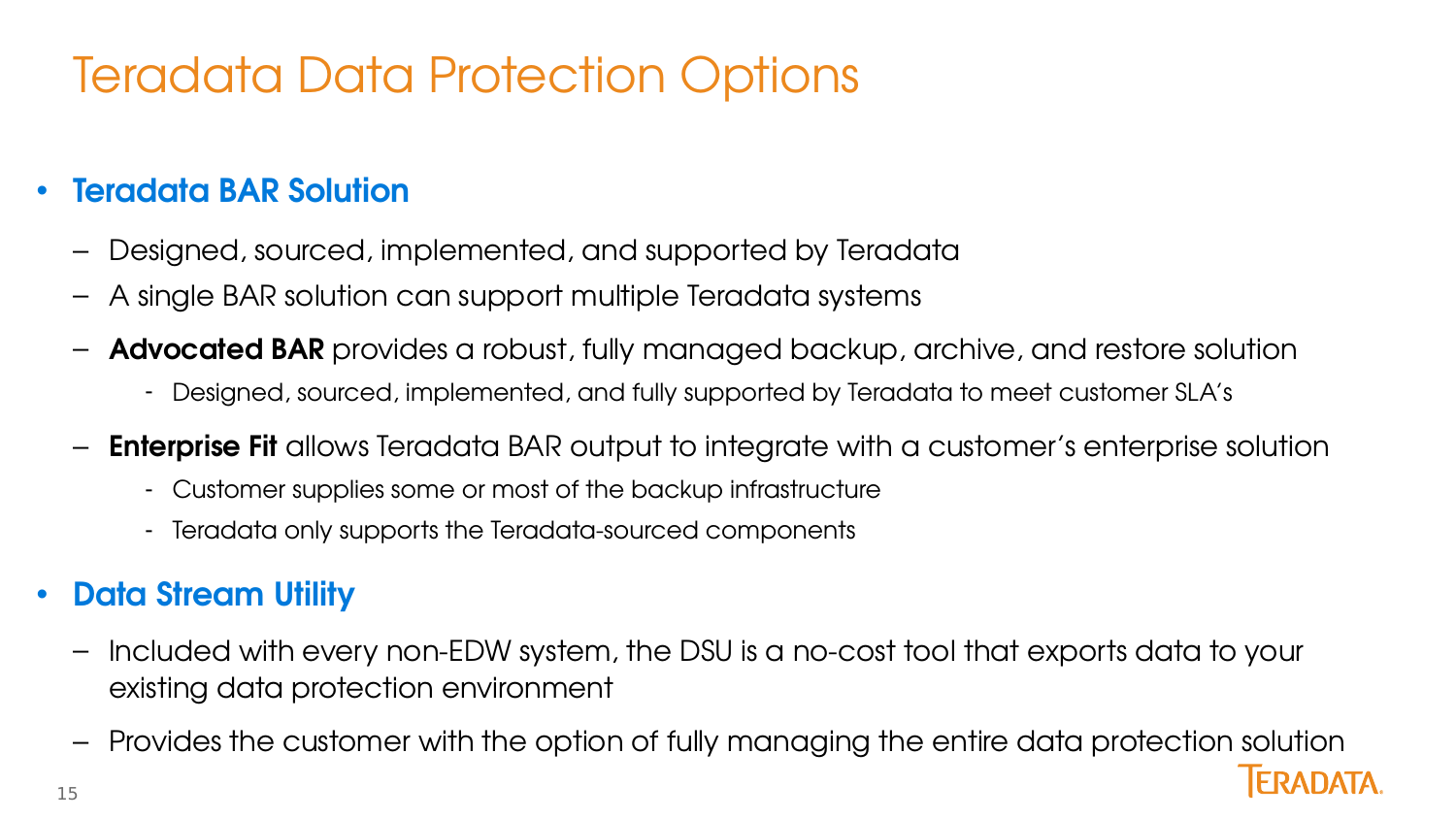

# Teradata Data Protection Options
Teradata BAR Solution
Designed, sourced, implemented, and supported by Teradata
A single BAR solution can support multiple Teradata systems
Advocated BAR provides a robust, fully managed backup, archive, and restore solution
Designed, sourced, implemented, and fully supported by Teradata to meet customer SLA’s
Enterprise Fit allows Teradata BAR output to integrate with a customer’s enterprise solution
Customer supplies some or most of the backup infrastructure
Teradata only supports the Teradata-sourced components
Data Stream Utility
Included with every non-EDW system, the DSU is a no-cost tool that exports data to your existing data protection environment
Provides the customer with the option of fully managing the entire data protection solution